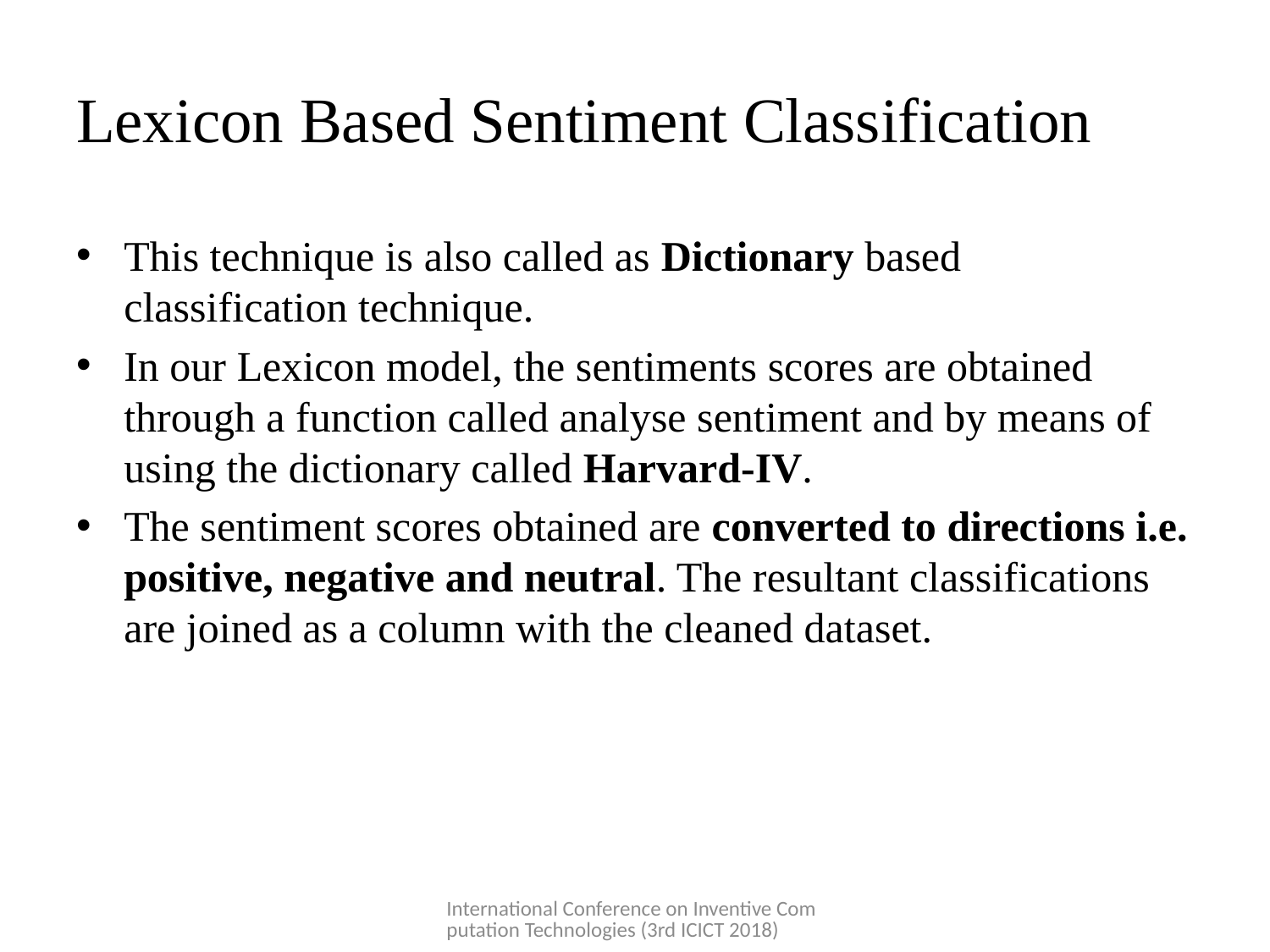

# Lexicon Based Sentiment Classification
This technique is also called as Dictionary based classification technique.
In our Lexicon model, the sentiments scores are obtained through a function called analyse sentiment and by means of using the dictionary called Harvard-IV.
The sentiment scores obtained are converted to directions i.e. positive, negative and neutral. The resultant classifications are joined as a column with the cleaned dataset.

International Conference on Inventive Computation Technologies (3rd ICICT 2018)